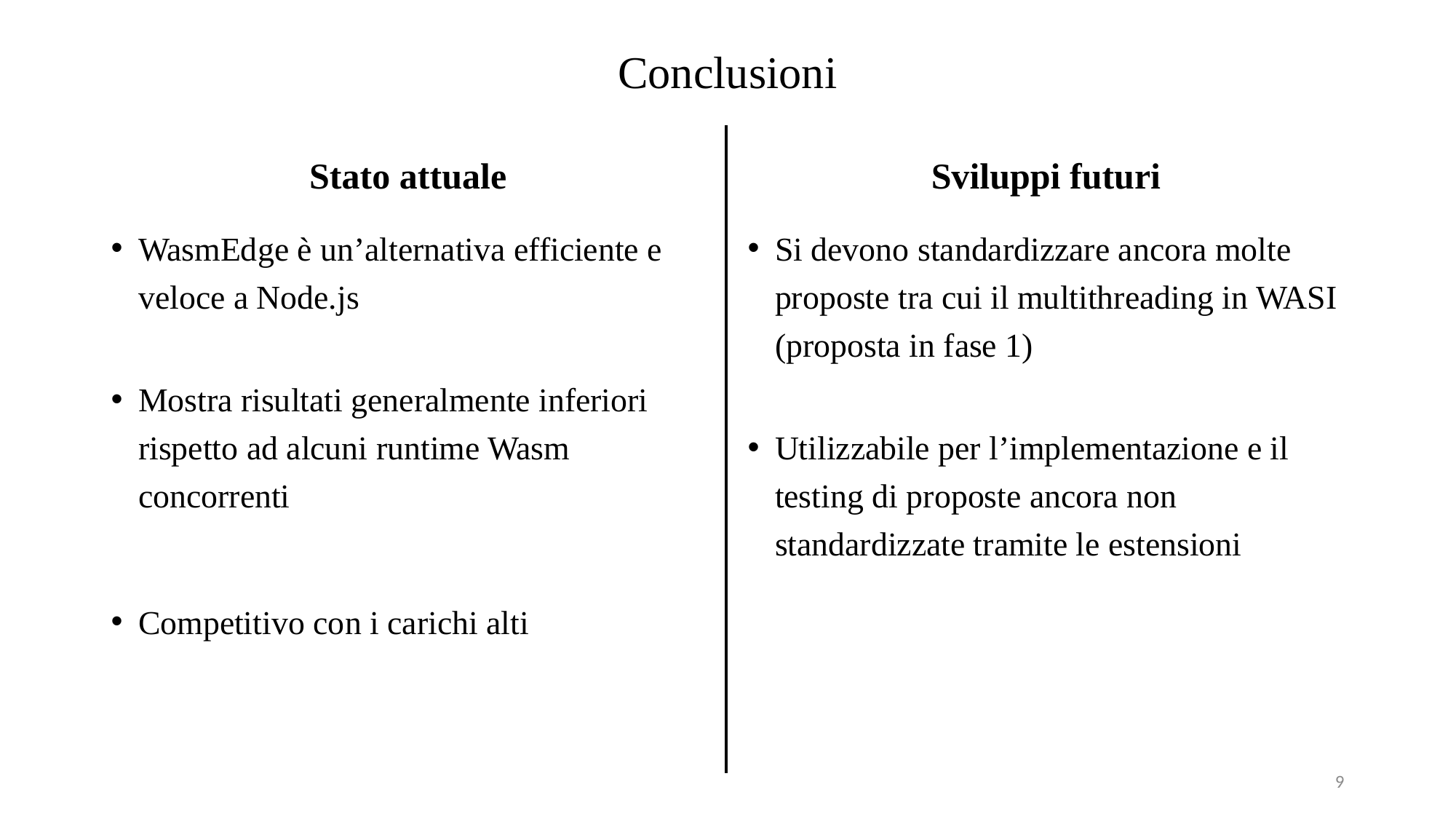

Conclusioni
#
Stato attuale
Sviluppi futuri
WasmEdge è un’alternativa efficiente e veloce a Node.js
Mostra risultati generalmente inferiori rispetto ad alcuni runtime Wasm concorrenti

Competitivo con i carichi alti
Si devono standardizzare ancora molte proposte tra cui il multithreading in WASI (proposta in fase 1)
Utilizzabile per l’implementazione e il testing di proposte ancora non standardizzate tramite le estensioni
9